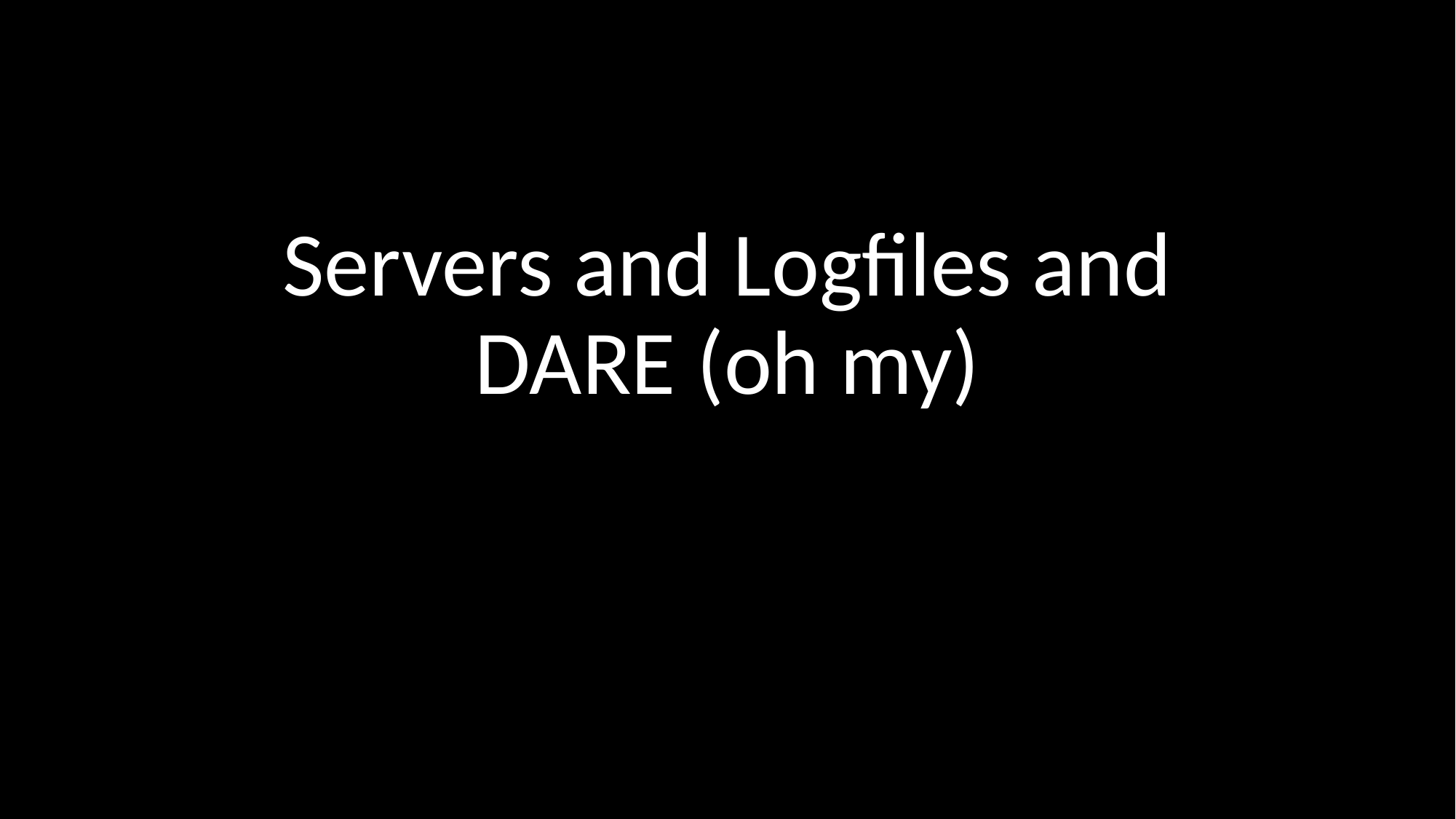

# Servers and Logfiles and DARE (oh my)